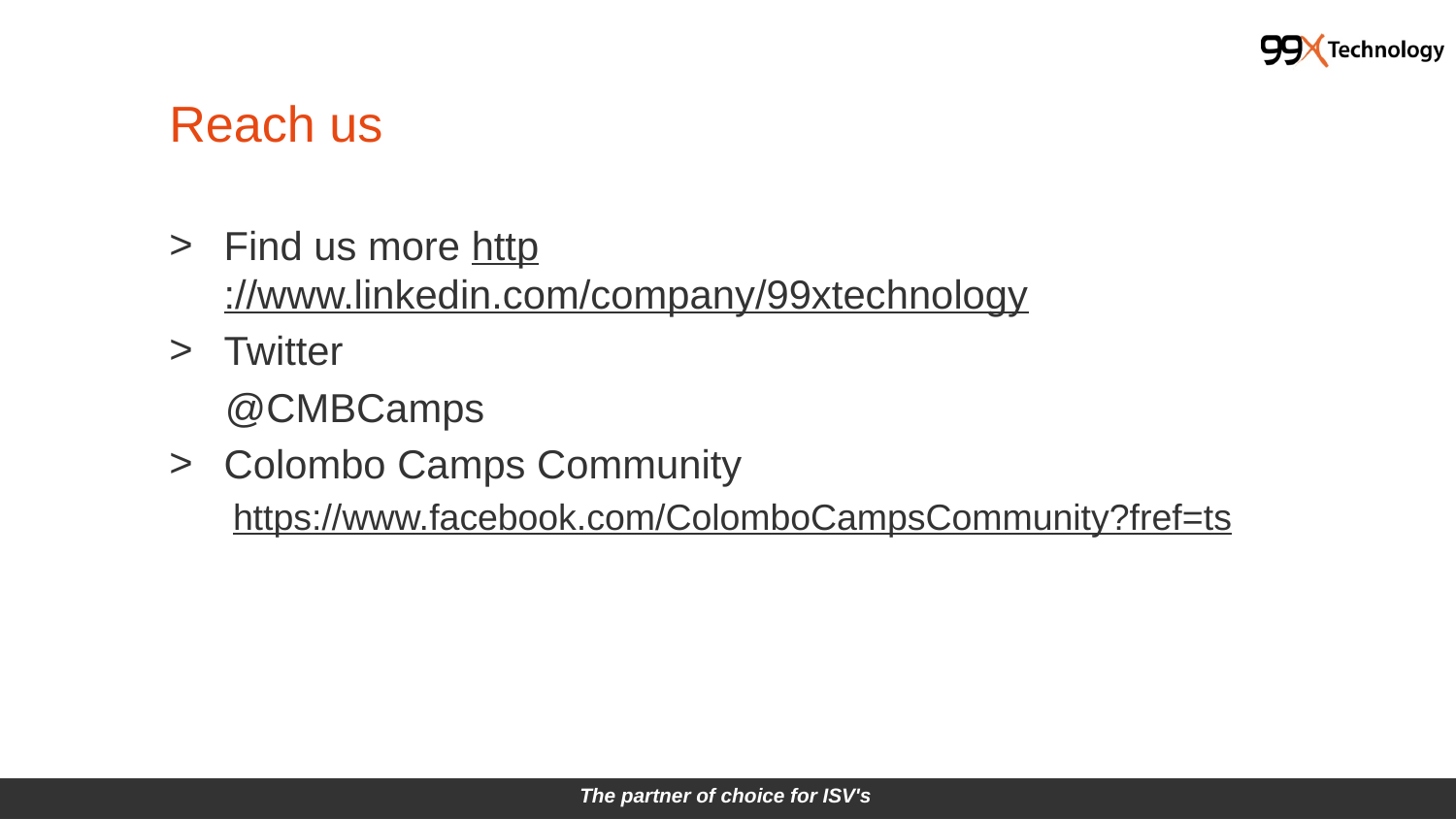

# Reach us
Find us more http://www.linkedin.com/company/99xtechnology
Twitter
     @CMBCamps
Colombo Camps Community
https://www.facebook.com/ColomboCampsCommunity?fref=ts

The partner of choice for ISV's